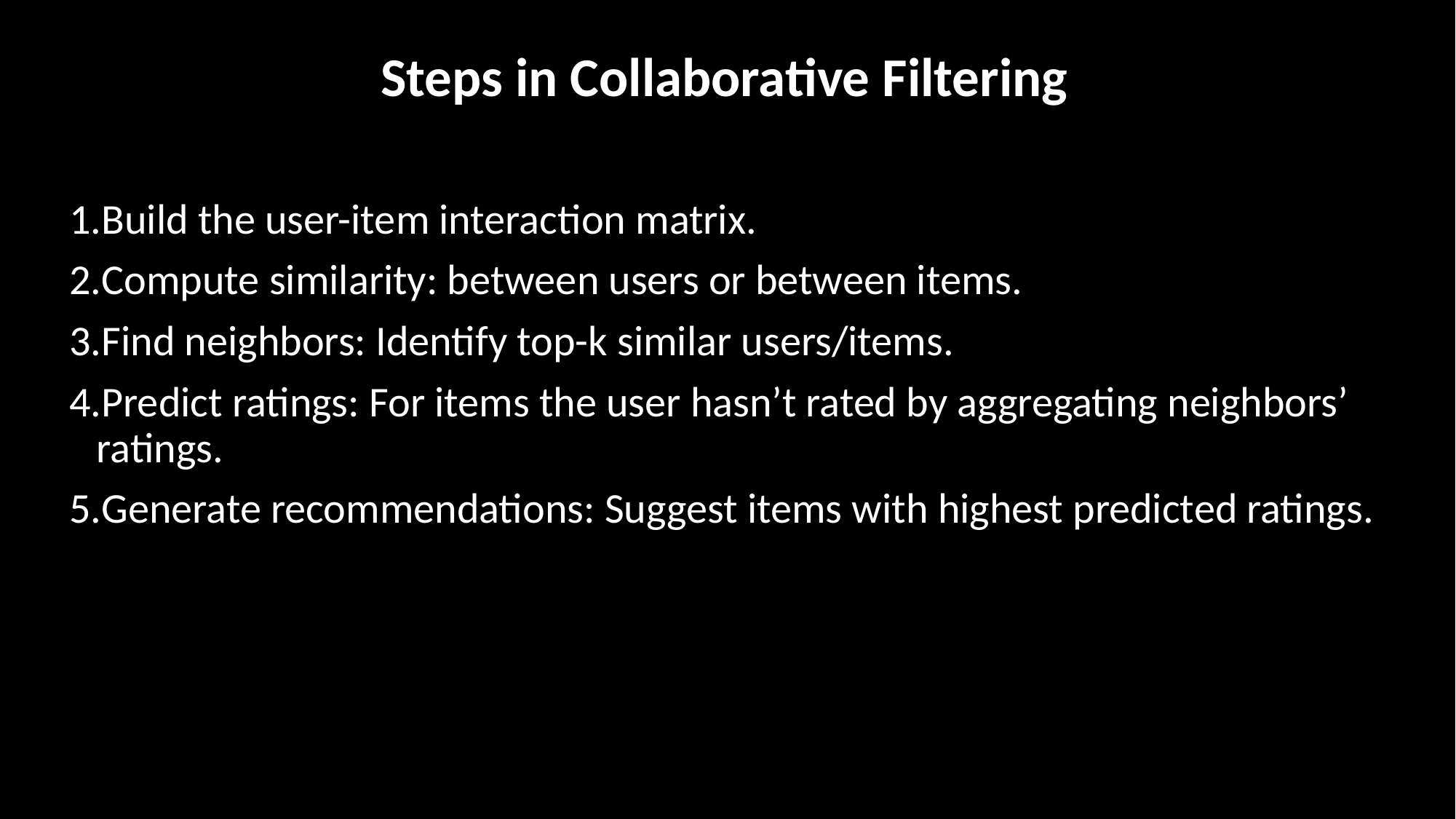

Steps in Collaborative Filtering

Build the user-item interaction matrix.
Compute similarity: between users or between items.
Find neighbors: Identify top-k similar users/items.
Predict ratings: For items the user hasn’t rated by aggregating neighbors’ ratings.
Generate recommendations: Suggest items with highest predicted ratings.

# Search Problems